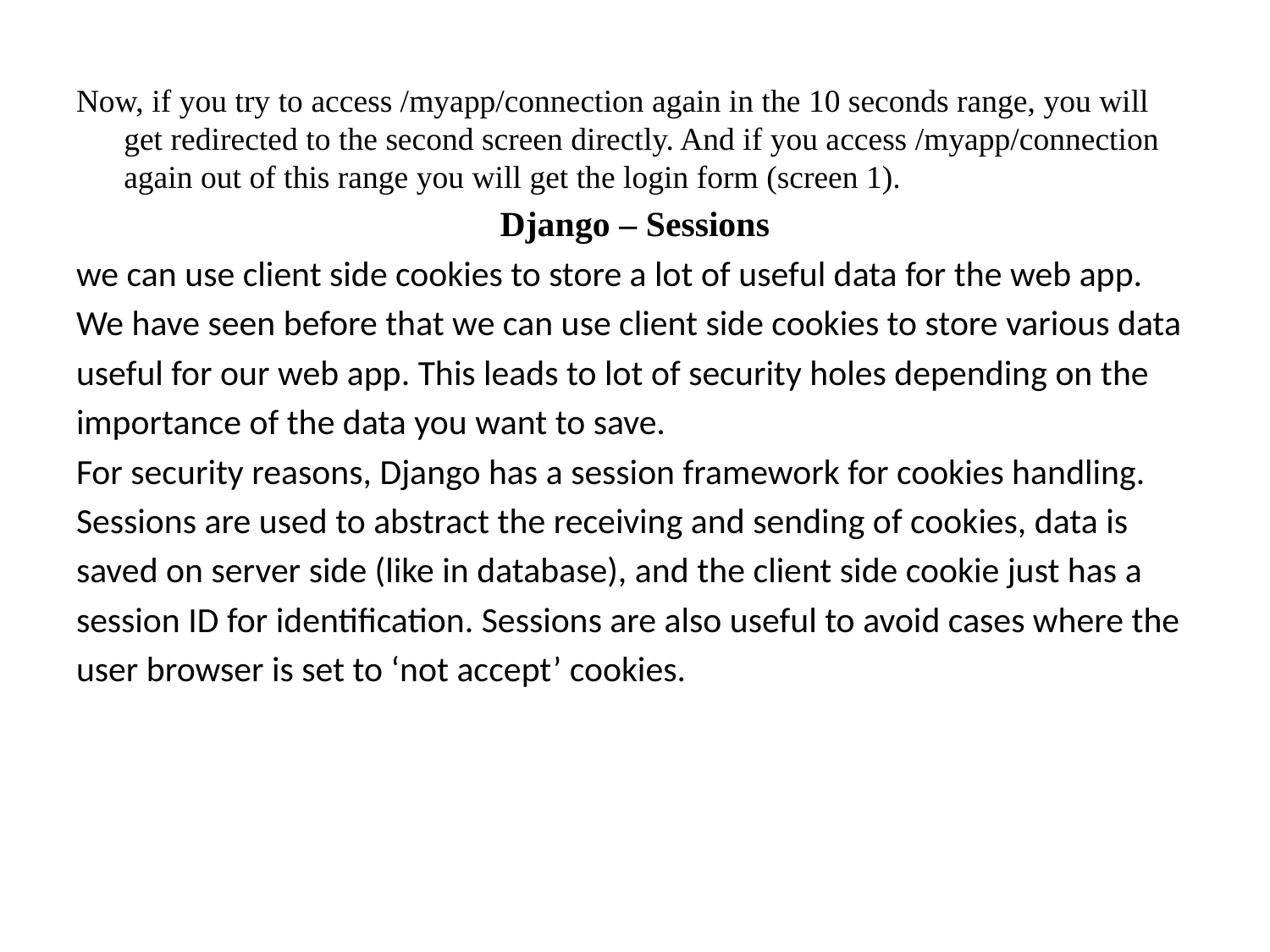

Now, if you try to access /myapp/connection again in the 10 seconds range, you will get redirected to the second screen directly. And if you access /myapp/connection again out of this range you will get the login form (screen 1).
Django – Sessions
we can use client side cookies to store a lot of useful data for the web app.
We have seen before that we can use client side cookies to store various data
useful for our web app. This leads to lot of security holes depending on the
importance of the data you want to save.
For security reasons, Django has a session framework for cookies handling.
Sessions are used to abstract the receiving and sending of cookies, data is
saved on server side (like in database), and the client side cookie just has a
session ID for identification. Sessions are also useful to avoid cases where the
user browser is set to ‘not accept’ cookies.